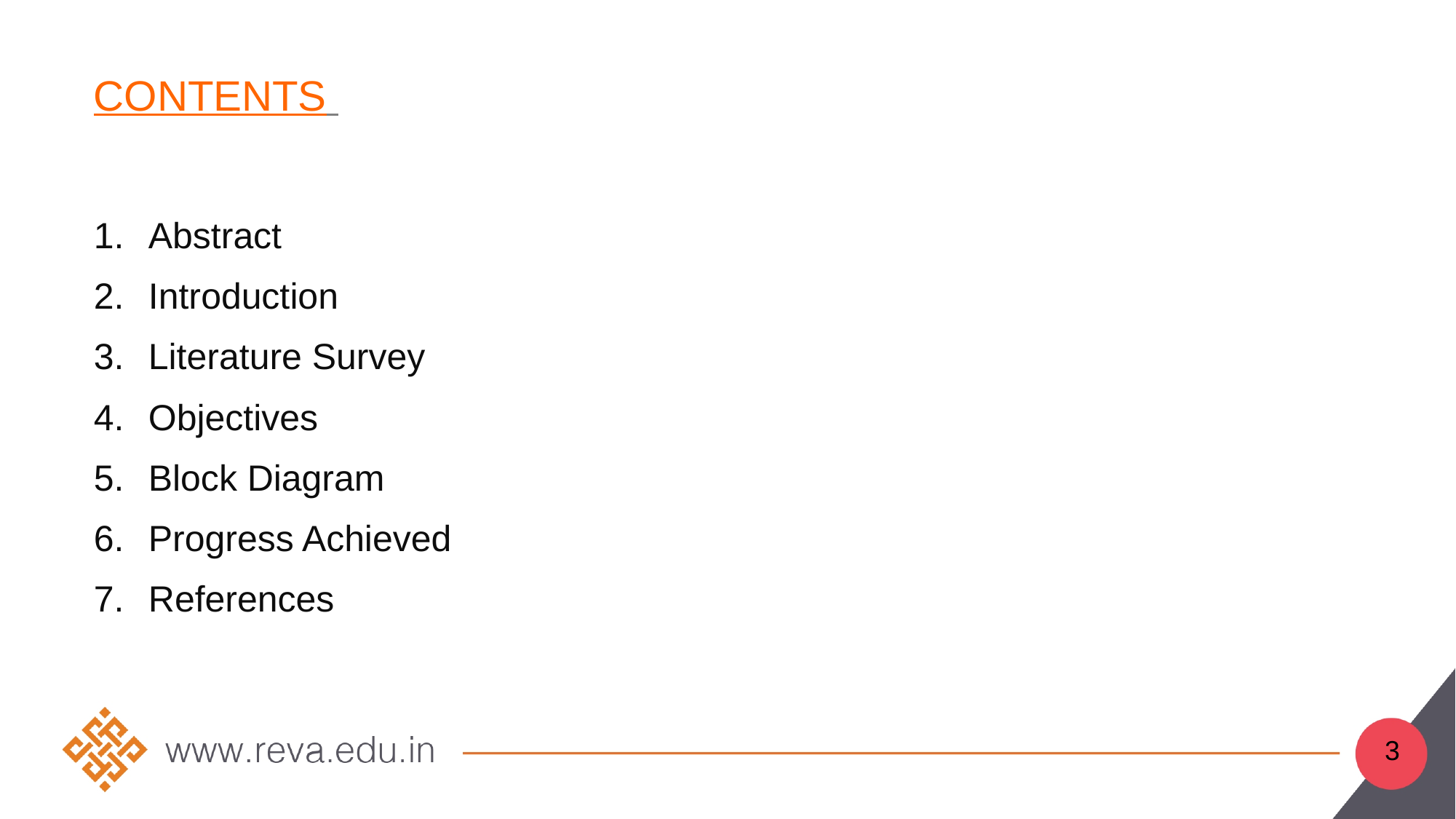

# Contents
Abstract
Introduction
Literature Survey
Objectives
Block Diagram
Progress Achieved
References

3